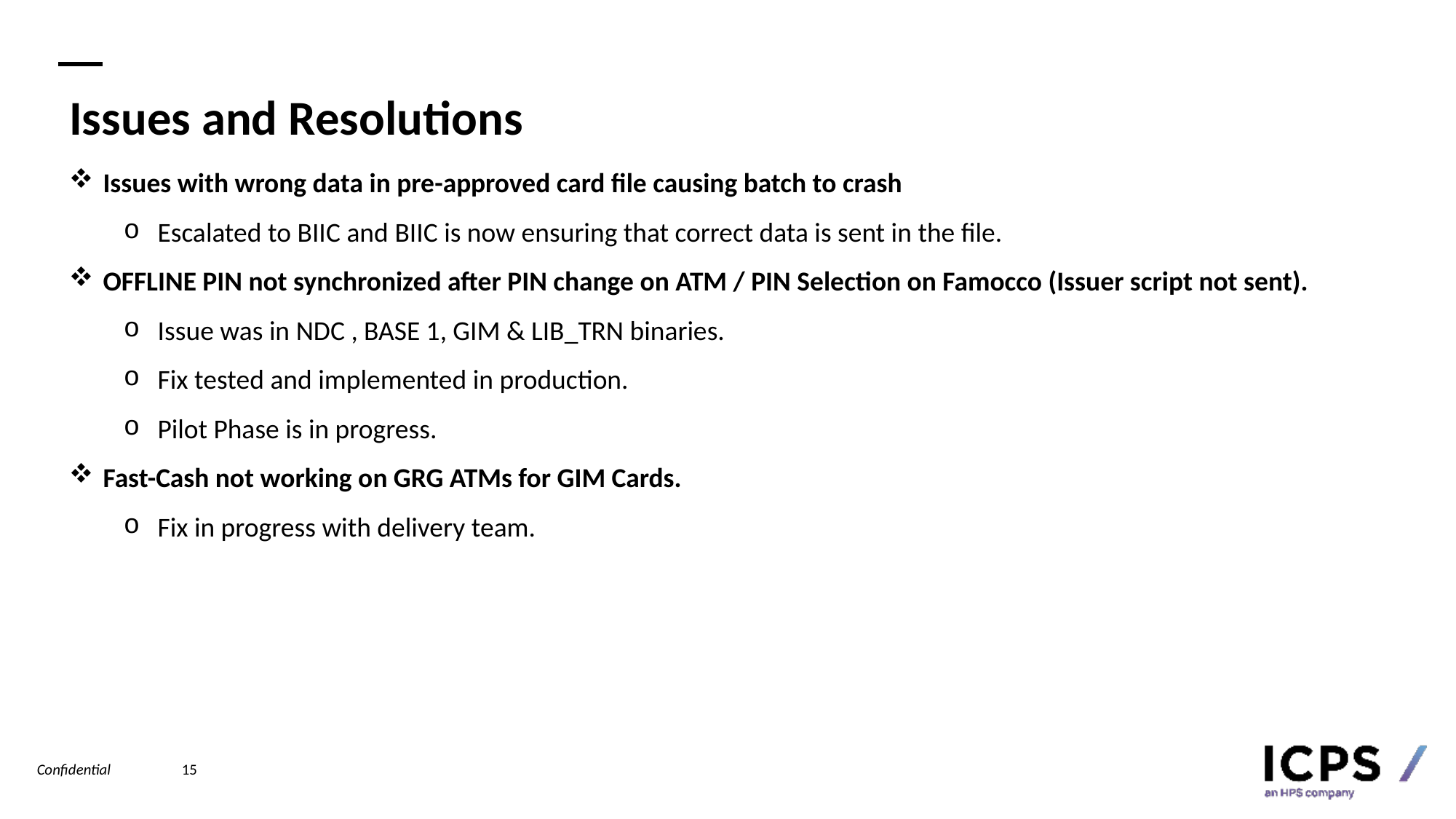

# Issues and Resolutions
Issues with wrong data in pre-approved card file causing batch to crash
Escalated to BIIC and BIIC is now ensuring that correct data is sent in the file.
OFFLINE PIN not synchronized after PIN change on ATM / PIN Selection on Famocco (Issuer script not sent).
Issue was in NDC , BASE 1, GIM & LIB_TRN binaries.
Fix tested and implemented in production.
Pilot Phase is in progress.
Fast-Cash not working on GRG ATMs for GIM Cards.
Fix in progress with delivery team.
15
Confidential